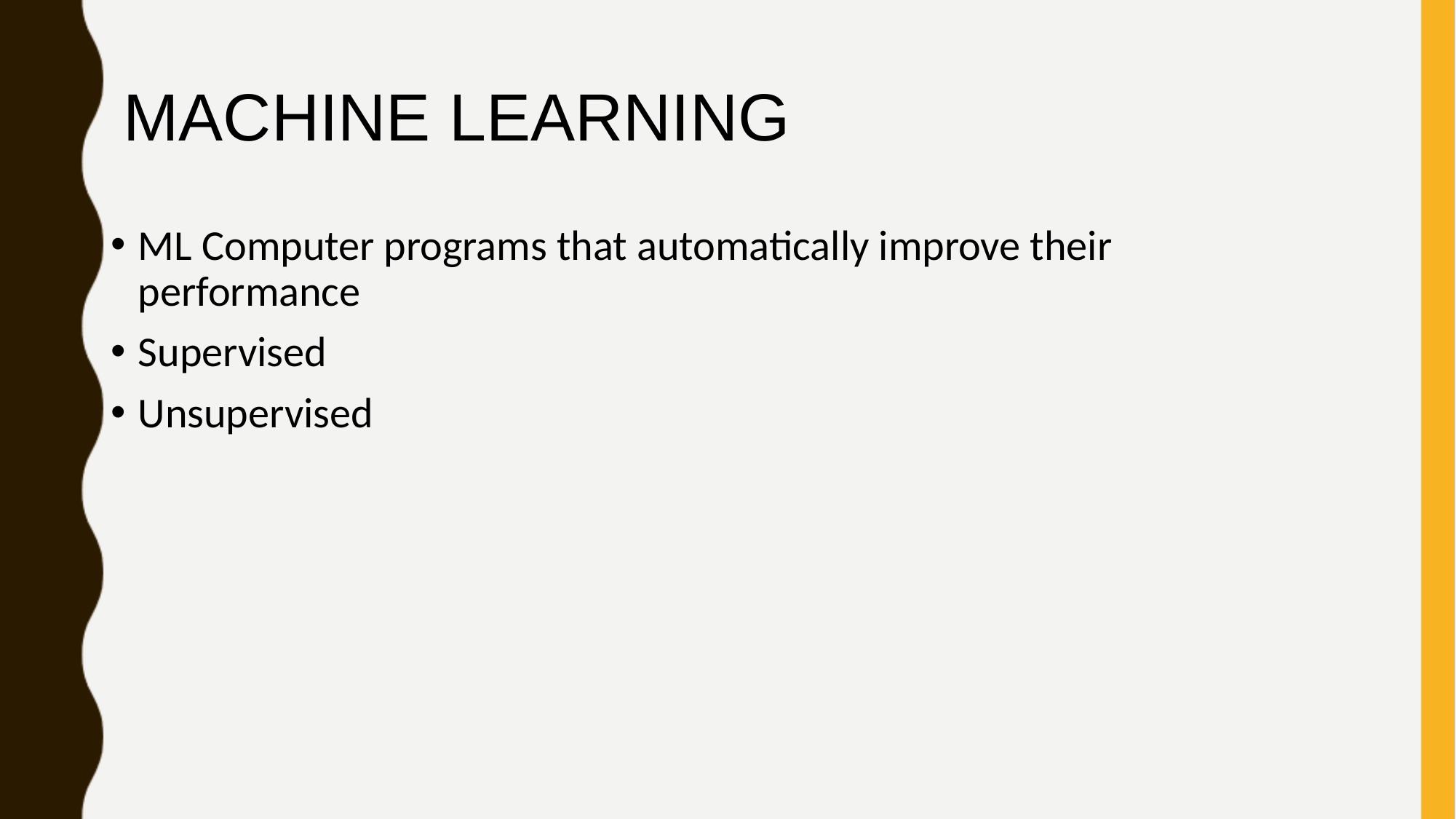

# MACHINE LEARNING
ML Computer programs that automatically improve their performance
Supervised
Unsupervised